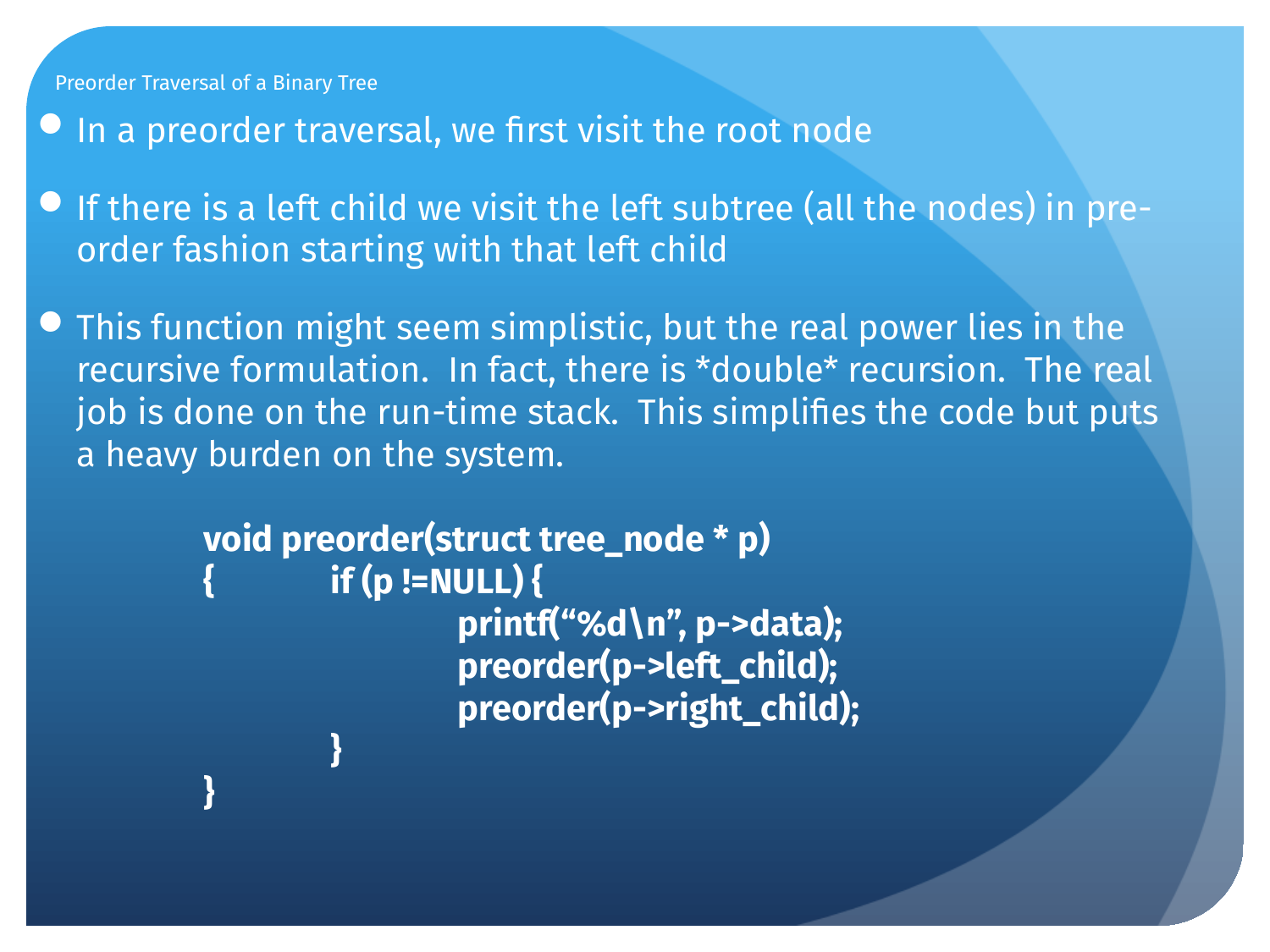

# Preorder Traversal of a Binary Tree
In a preorder traversal, we first visit the root node
If there is a left child we visit the left subtree (all the nodes) in pre-order fashion starting with that left child
This function might seem simplistic, but the real power lies in the recursive formulation.  In fact, there is *double* recursion.  The real job is done on the run-time stack.  This simplifies the code but puts a heavy burden on the system.
	void preorder(struct tree_node * p)
	{ 	if (p !=NULL) {
			printf(“%d\n”, p->data);
			preorder(p->left_child);
			preorder(p->right_child);
		}
	}